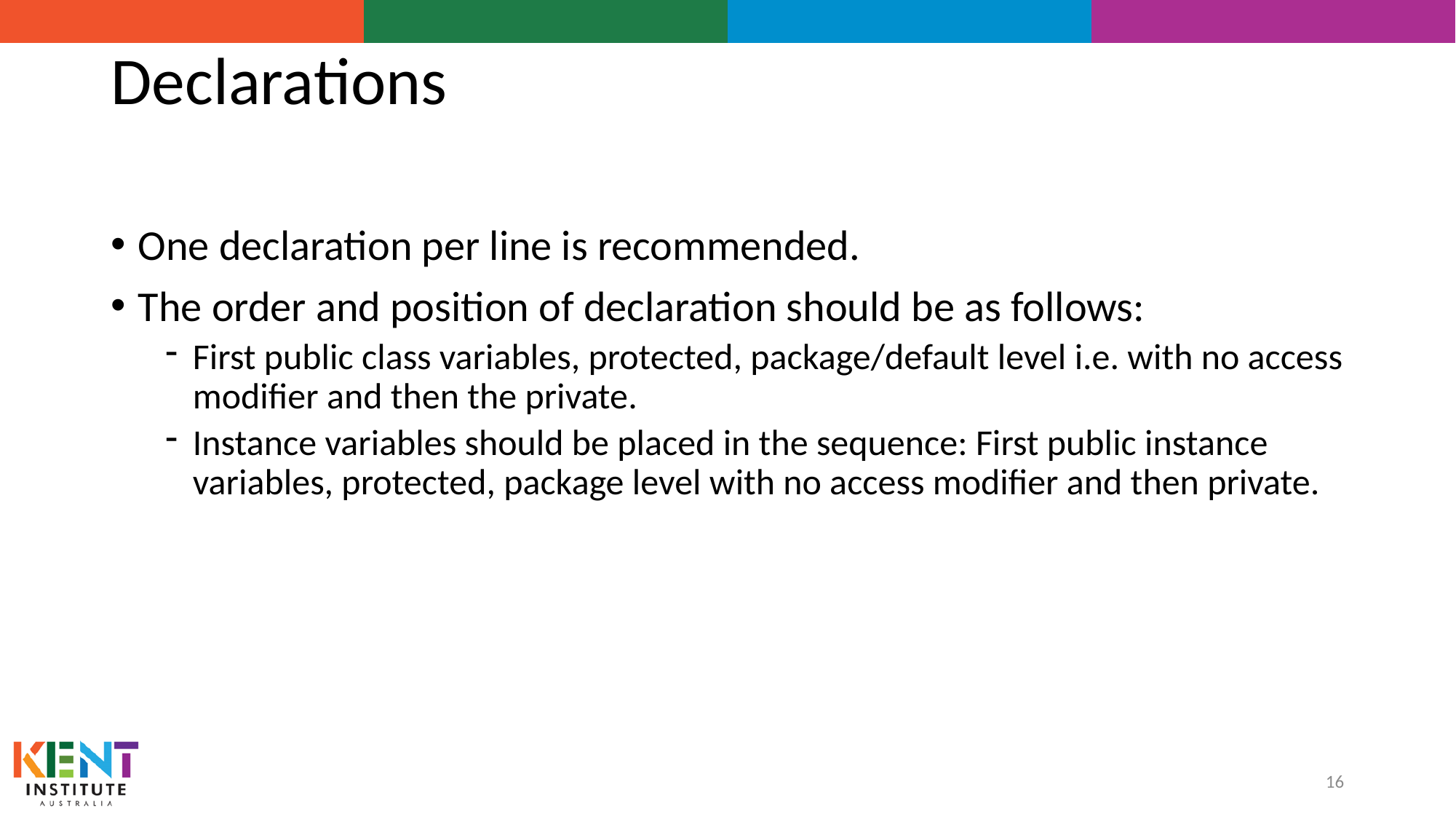

# Declarations
One declaration per line is recommended.
The order and position of declaration should be as follows:
First public class variables, protected, package/default level i.e. with no access modifier and then the private.
Instance variables should be placed in the sequence: First public instance variables, protected, package level with no access modifier and then private.
16